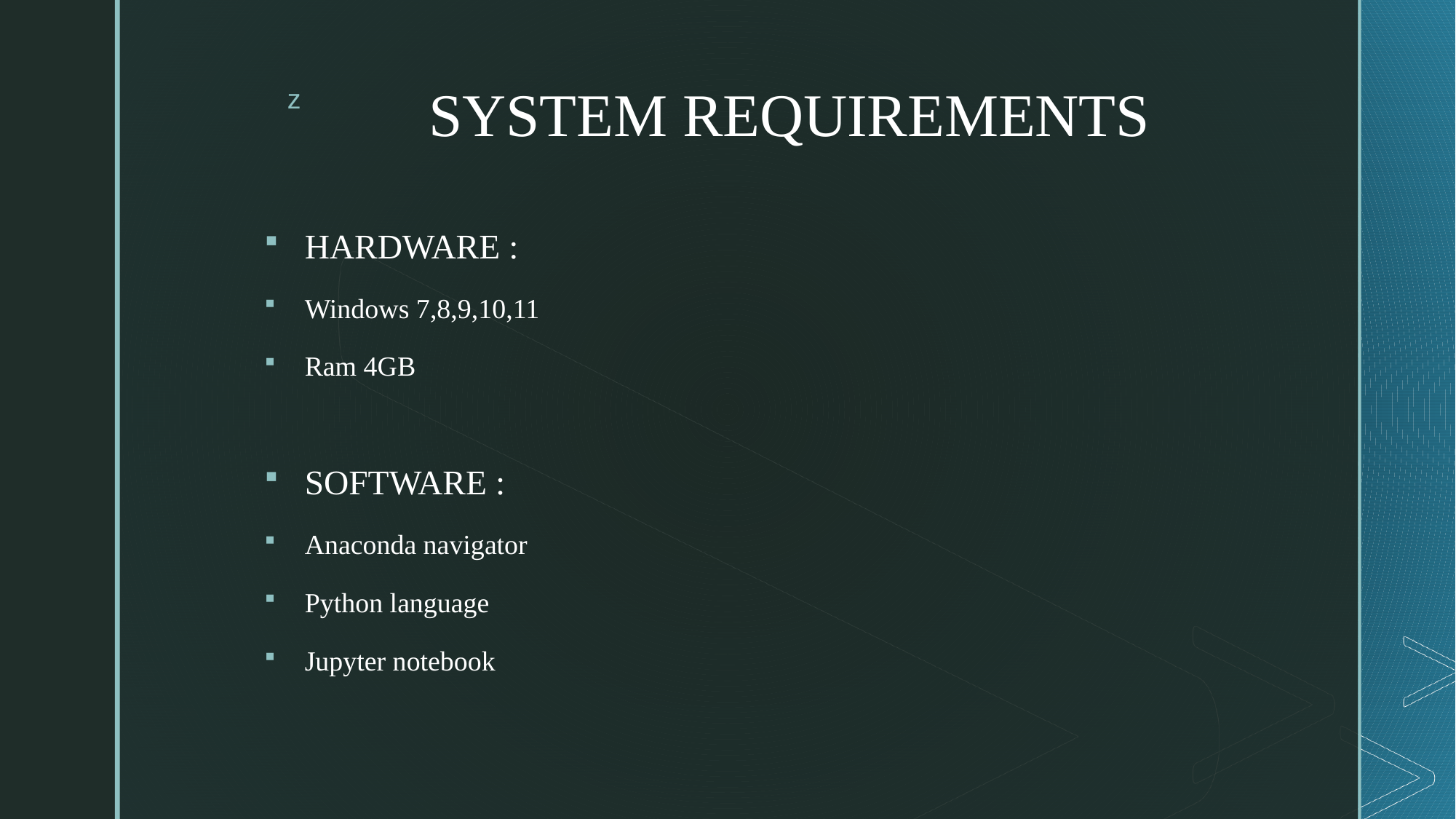

# SYSTEM REQUIREMENTS
HARDWARE :
Windows 7,8,9,10,11
Ram 4GB

SOFTWARE :
Anaconda navigator
Python language
Jupyter notebook